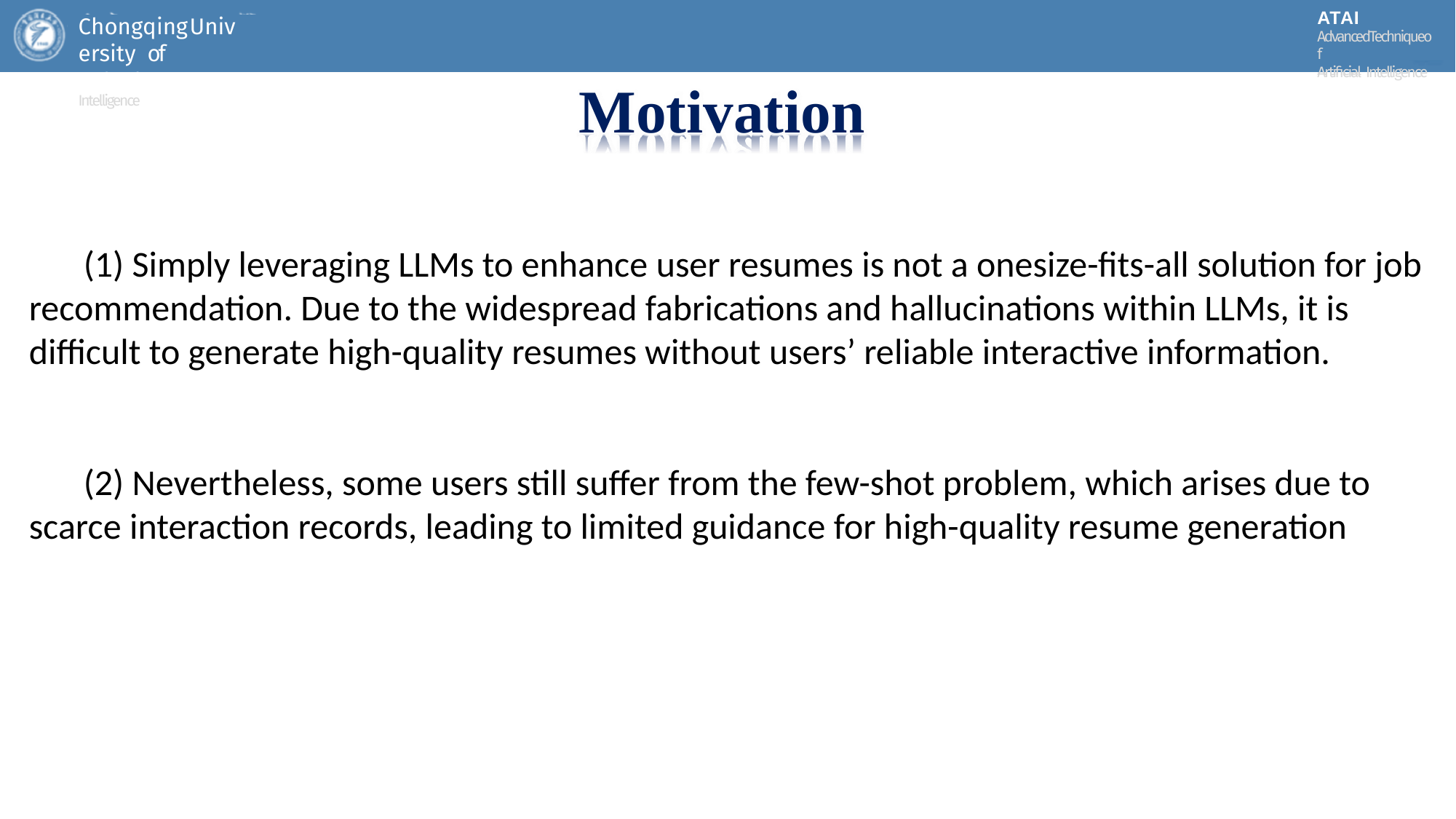

ATAI
AdvancedTechniqueof
Artificial Intelligence
ATAI
ChongqingUniversity	AdvancedTechniqueof
of Technology	Artificial Intelligence
ChongqingUniversity  of Technology

Motivation

(1) Simply leveraging LLMs to enhance user resumes is not a onesize-fits-all solution for job recommendation. Due to the widespread fabrications and hallucinations within LLMs, it is difficult to generate high-quality resumes without users’ reliable interactive information.

(2) Nevertheless, some users still suffer from the few-shot problem, which arises due to scarce interaction records, leading to limited guidance for high-quality resume generation